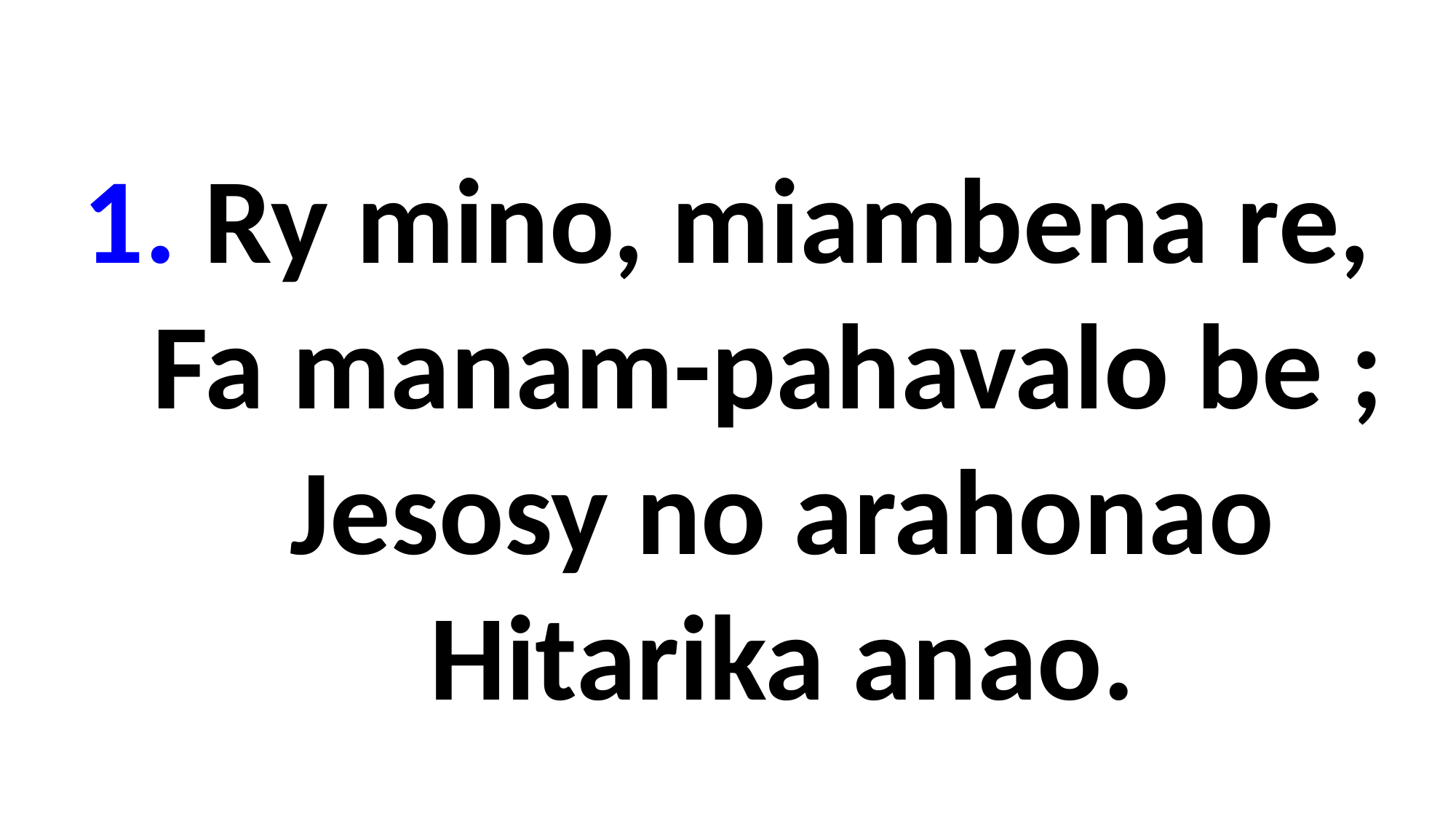

1. Ry mino, miambena re,
   Fa manam-pahavalo be ;
    Jesosy no arahonao
    Hitarika anao.